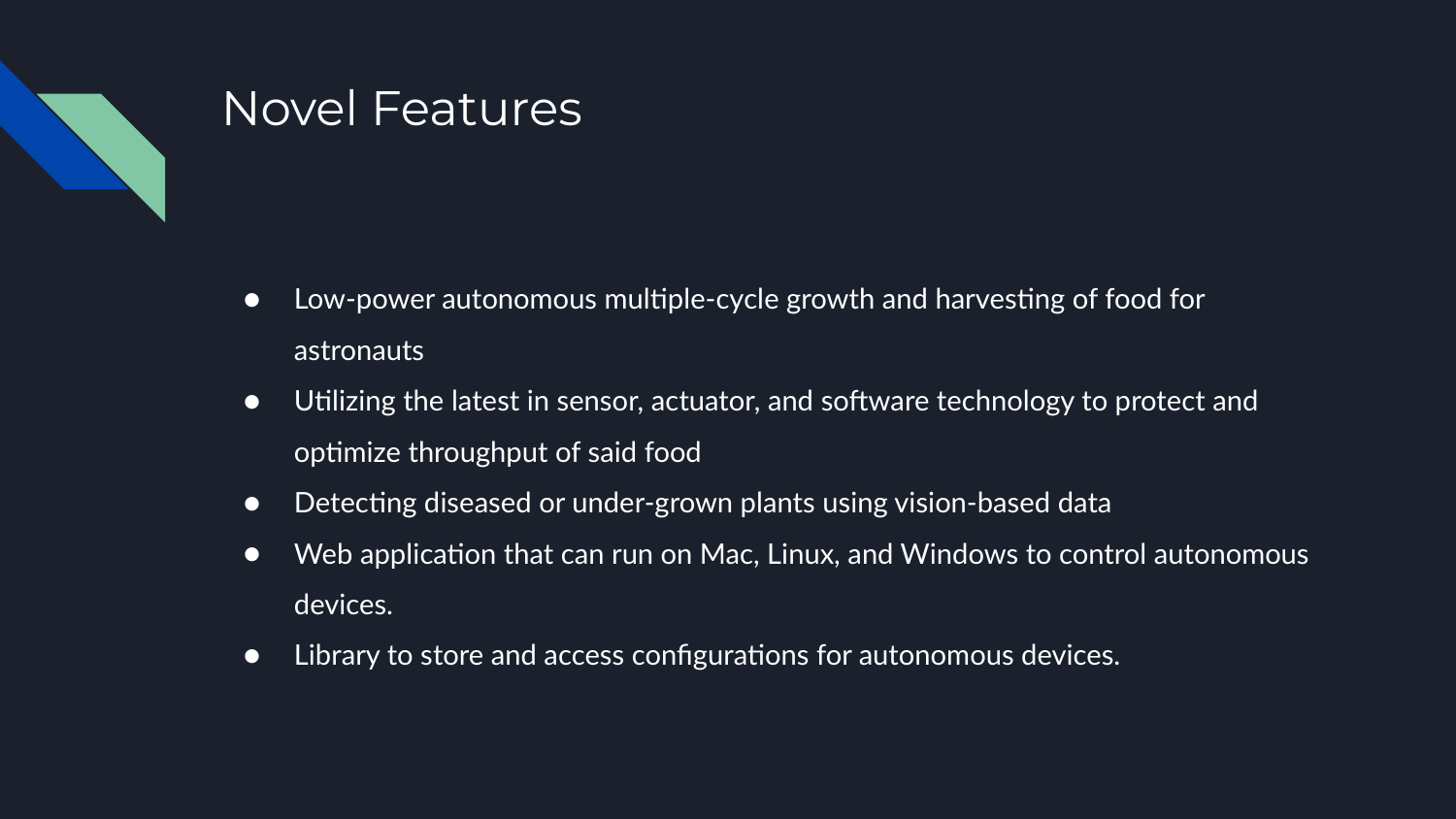

# Novel Features
Low-power autonomous multiple-cycle growth and harvesting of food for astronauts
Utilizing the latest in sensor, actuator, and software technology to protect and optimize throughput of said food
Detecting diseased or under-grown plants using vision-based data
Web application that can run on Mac, Linux, and Windows to control autonomous devices.
Library to store and access configurations for autonomous devices.